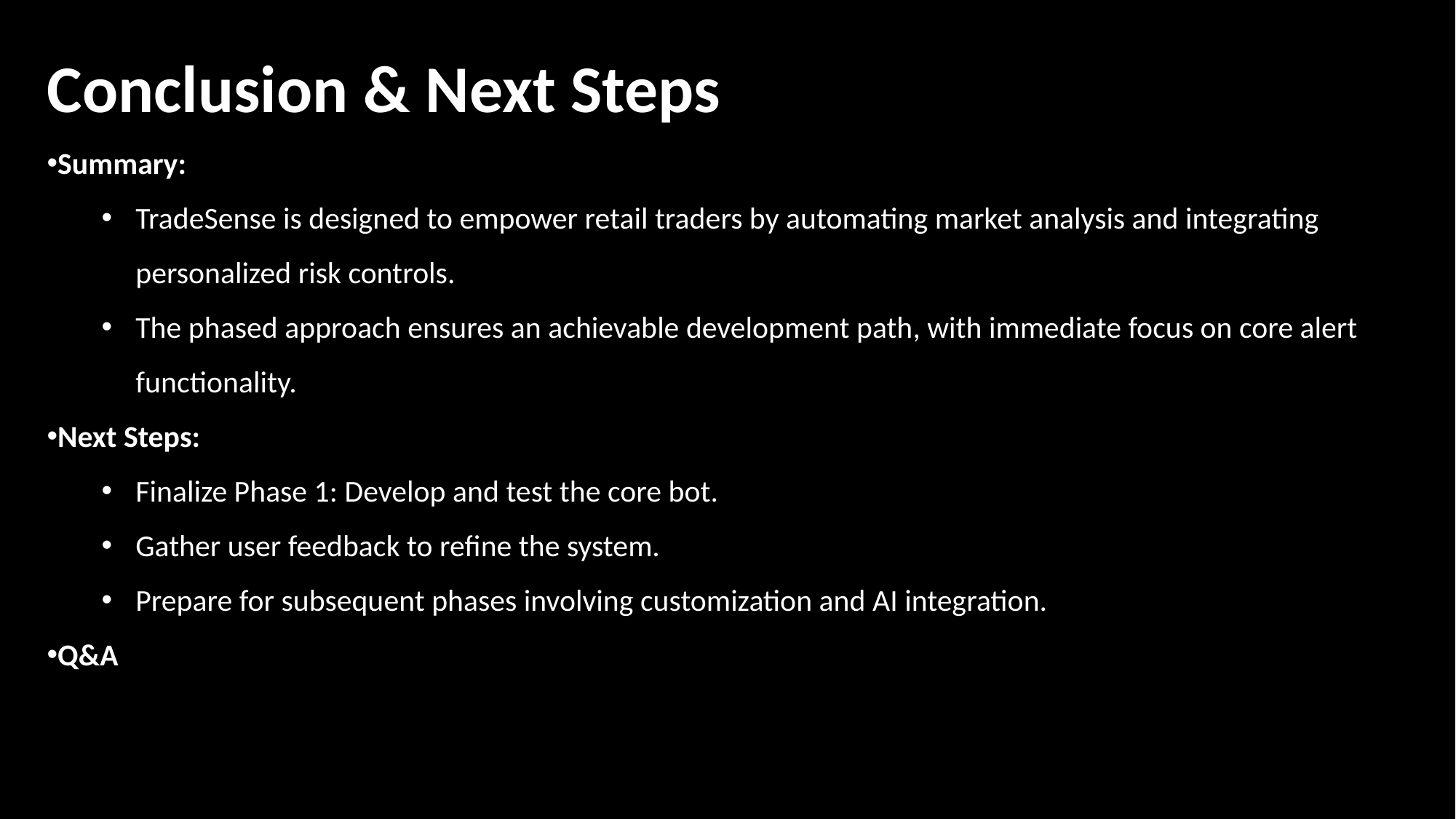

Conclusion & Next Steps
Summary:
TradeSense is designed to empower retail traders by automating market analysis and integrating personalized risk controls.
The phased approach ensures an achievable development path, with immediate focus on core alert functionality.
Next Steps:
Finalize Phase 1: Develop and test the core bot.
Gather user feedback to refine the system.
Prepare for subsequent phases involving customization and AI integration.
Q&A